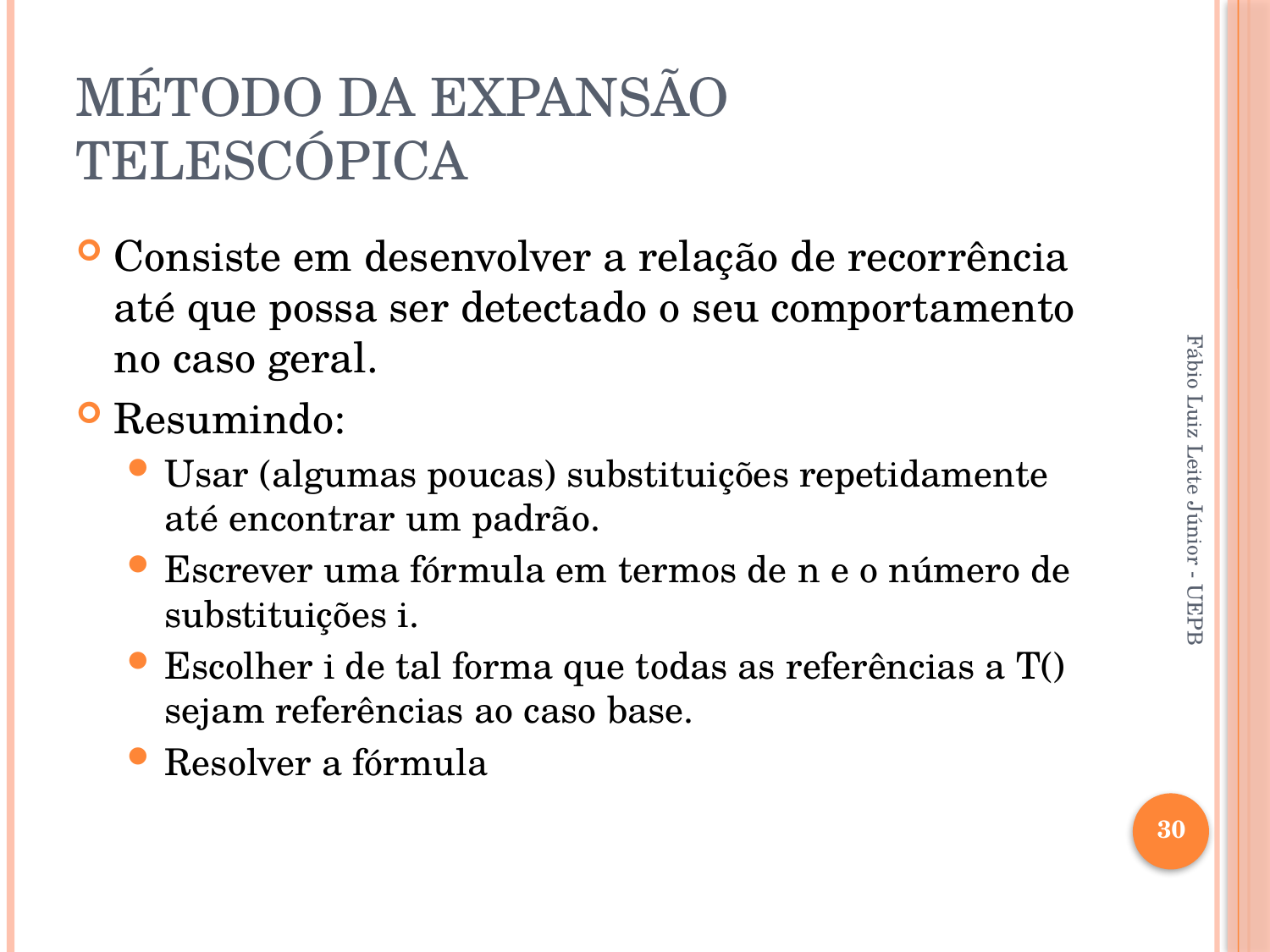

# Método da expansão telescópica
Consiste em desenvolver a relação de recorrência até que possa ser detectado o seu comportamento no caso geral.
Resumindo:
Usar (algumas poucas) substituições repetidamente até encontrar um padrão.
Escrever uma fórmula em termos de n e o número de substituições i.
Escolher i de tal forma que todas as referências a T() sejam referências ao caso base.
Resolver a fórmula

Fábio Luiz Leite Júnior - UEPB
30